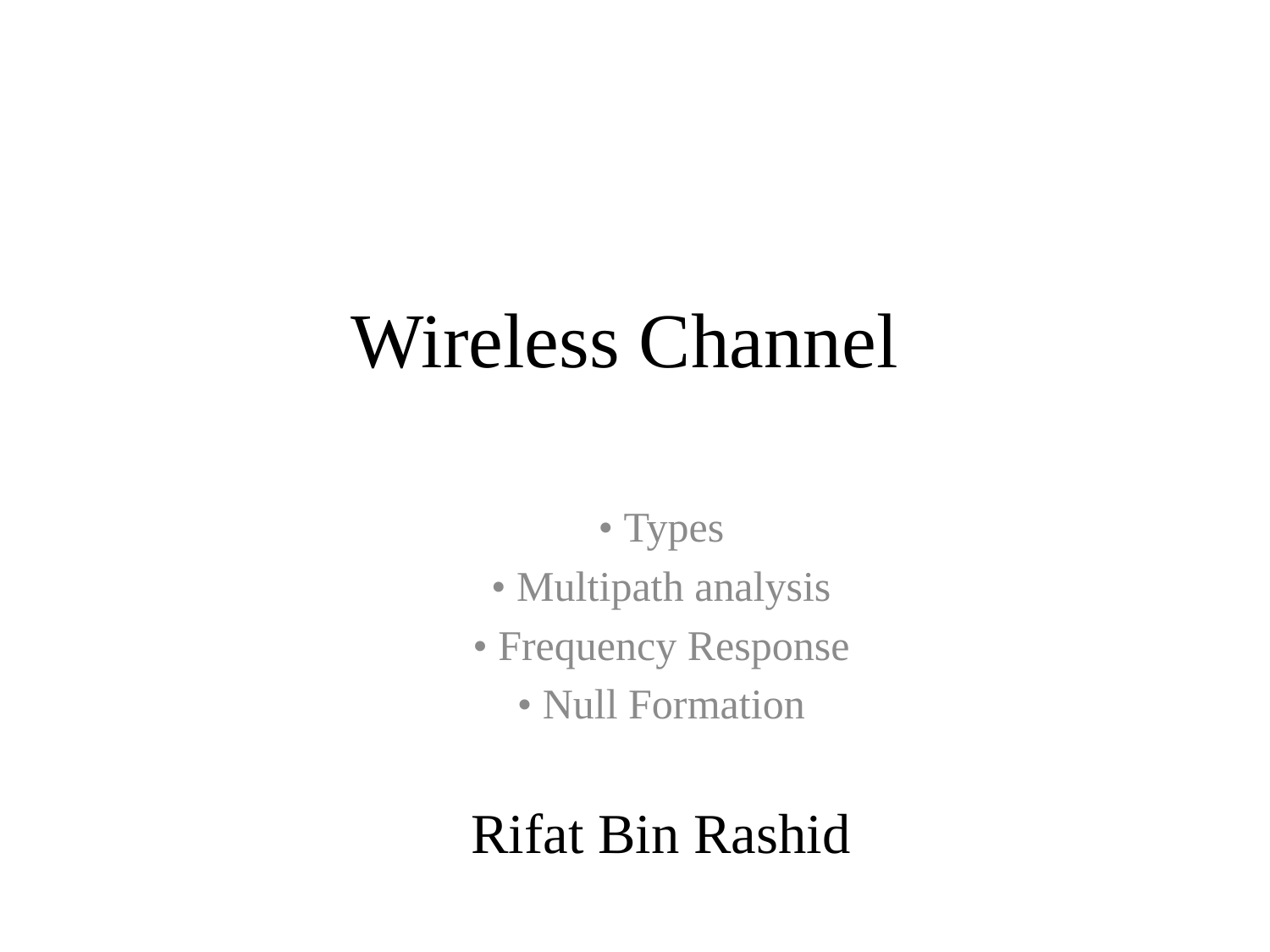

# Wireless Channel
• Types
• Multipath analysis
• Frequency Response
• Null Formation
Rifat Bin Rashid